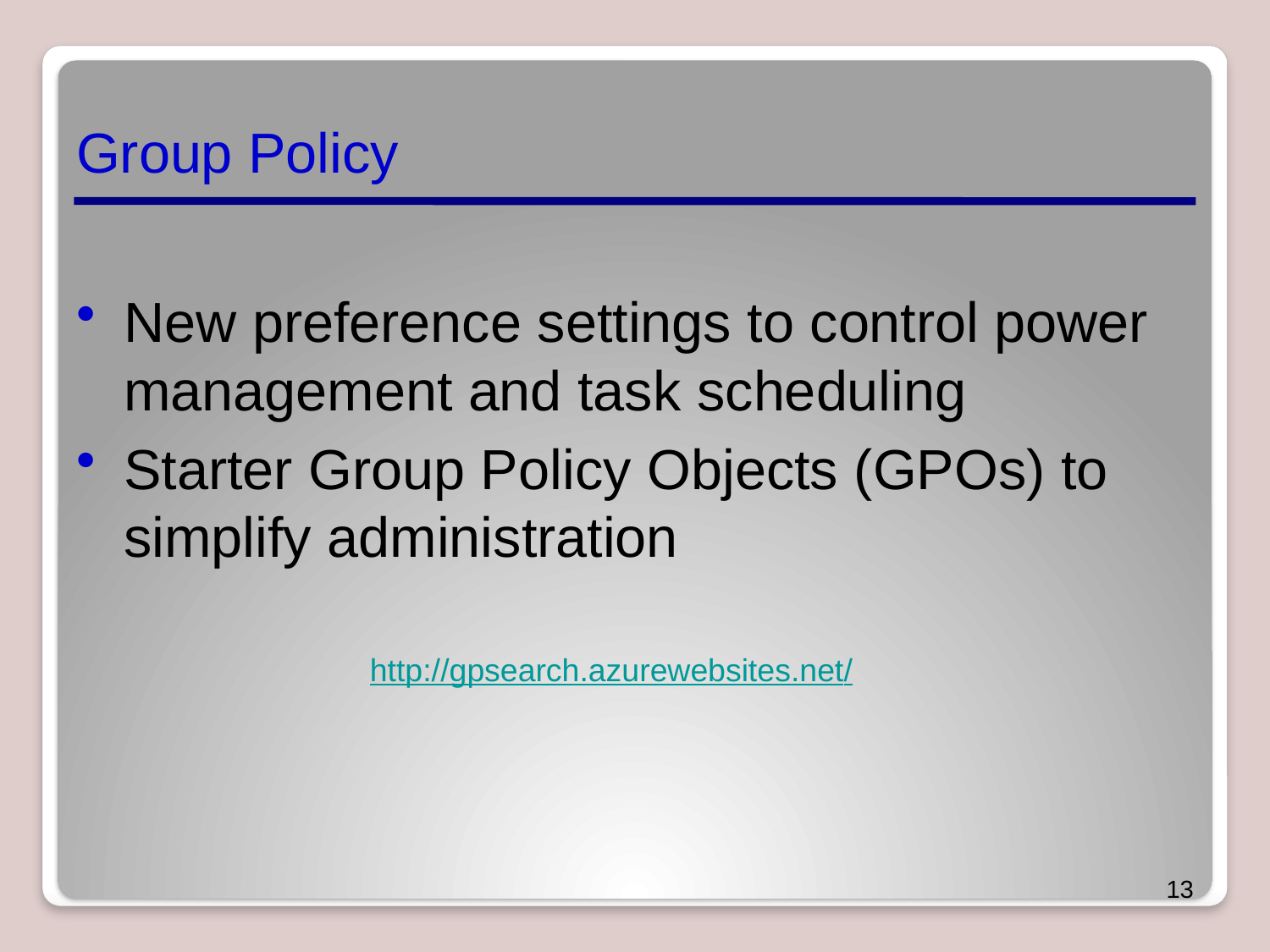

# Group Policy

New preference settings to control power management and task scheduling
Starter Group Policy Objects (GPOs) to simplify administration
http://gpsearch.azurewebsites.net/
13